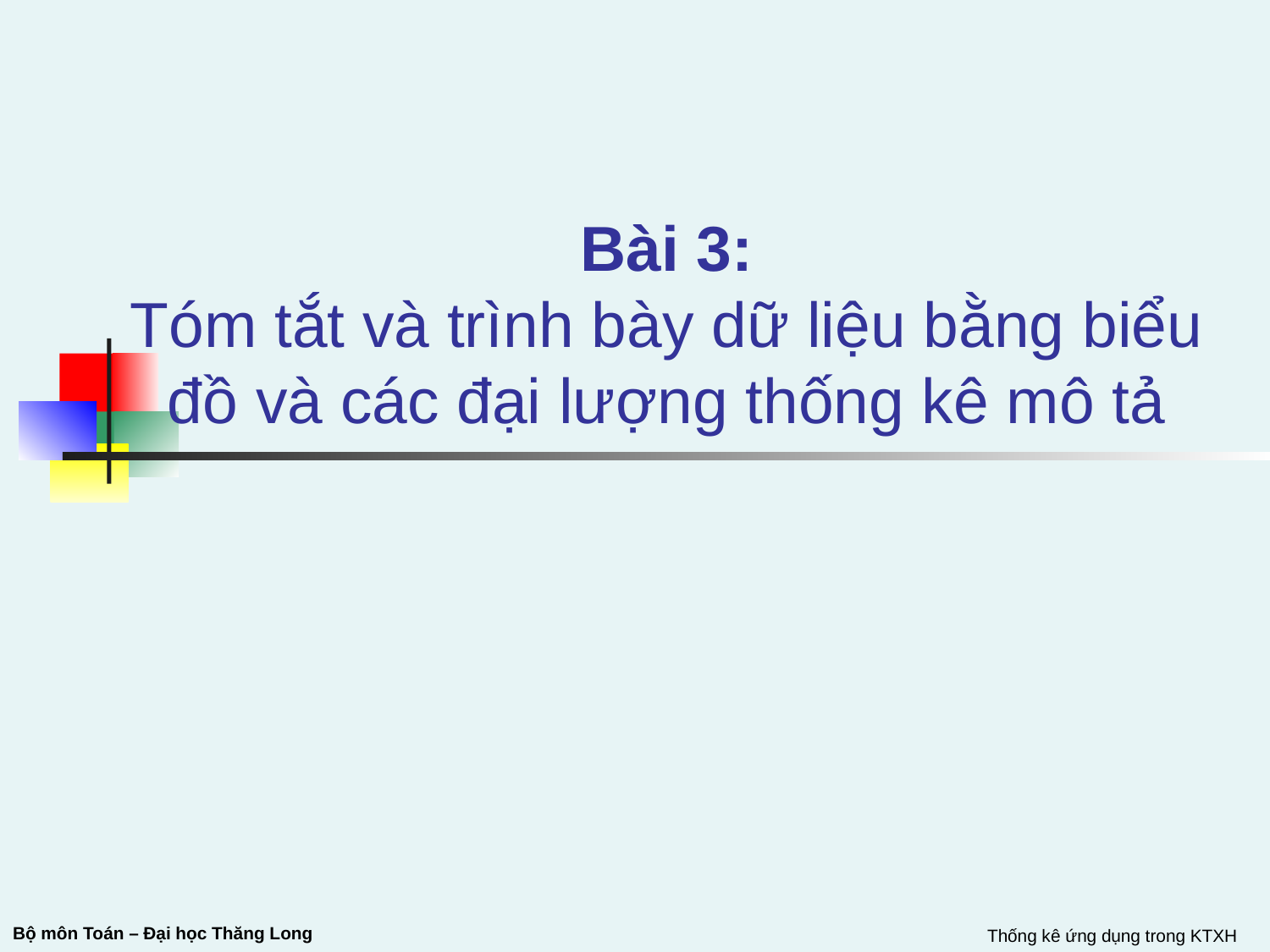

# Bài 3: Tóm tắt và trình bày dữ liệu bằng biểu đồ và các đại lượng thống kê mô tả

Thống kê ứng dụng trong KTXH
Bộ môn Toán – Đại học Thăng Long